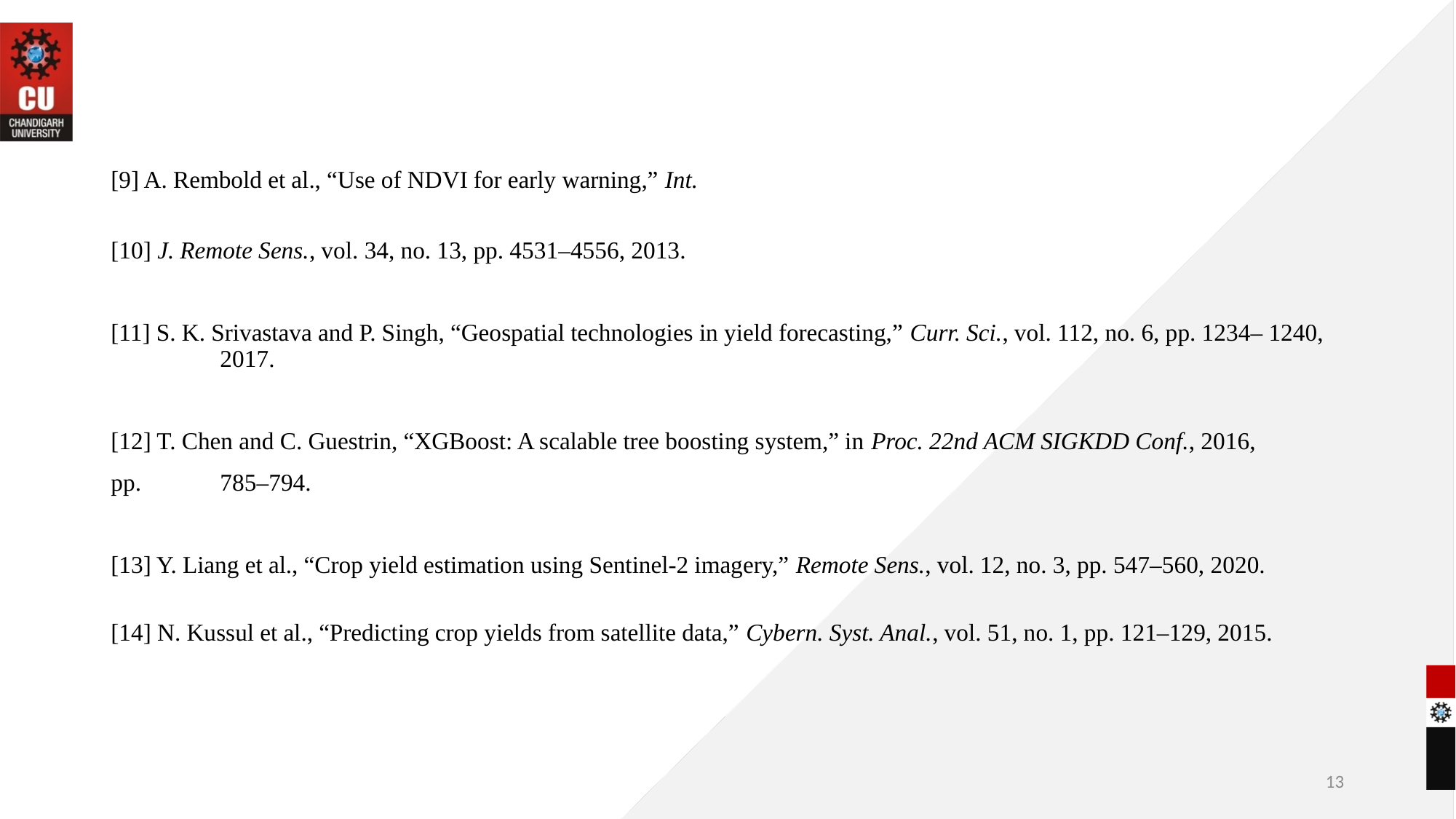

[9] A. Rembold et al., “Use of NDVI for early warning,” Int.
[10] J. Remote Sens., vol. 34, no. 13, pp. 4531–4556, 2013.

[11] S. K. Srivastava and P. Singh, “Geospatial technologies in yield forecasting,” Curr. Sci., vol. 112, no. 6, pp. 1234– 1240,	2017.

[12] T. Chen and C. Guestrin, “XGBoost: A scalable tree boosting system,” in Proc. 22nd ACM SIGKDD Conf., 2016,
pp.	785–794.

[13] Y. Liang et al., “Crop yield estimation using Sentinel-2 imagery,” Remote Sens., vol. 12, no. 3, pp. 547–560, 2020.
[14] N. Kussul et al., “Predicting crop yields from satellite data,” Cybern. Syst. Anal., vol. 51, no. 1, pp. 121–129, 2015.

13